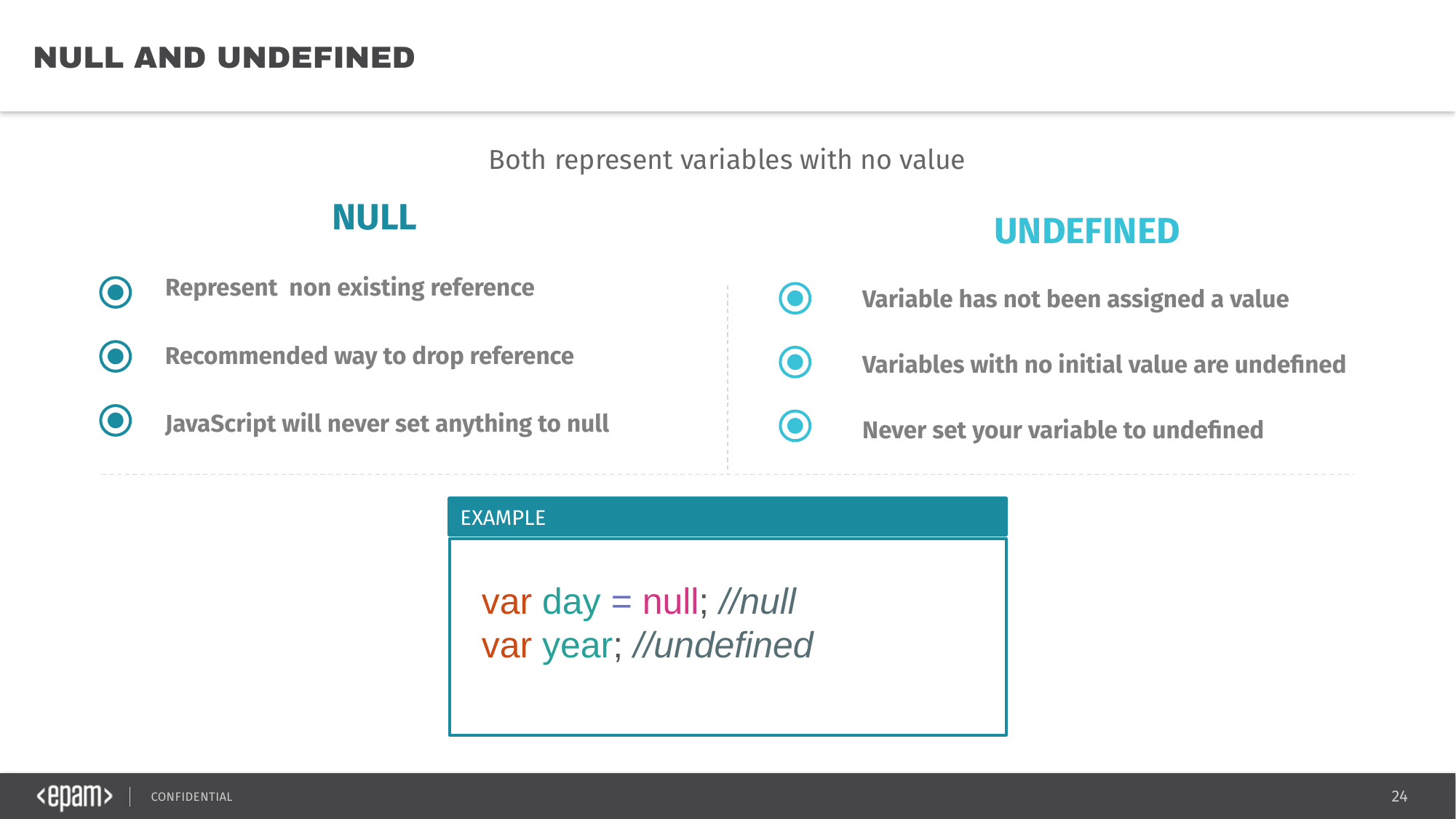

NULL AND UNDEFINED
Both represent variables with no value
NULL
UNDEFINED
Represent  non existing reference

Variable has not been assigned a value

Recommended way to drop reference

Variables with no initial value are undefined

JavaScript will never set anything to null

Never set your variable to undefined

EXAMPLE

var day = null; //null
var year; //undefined
​